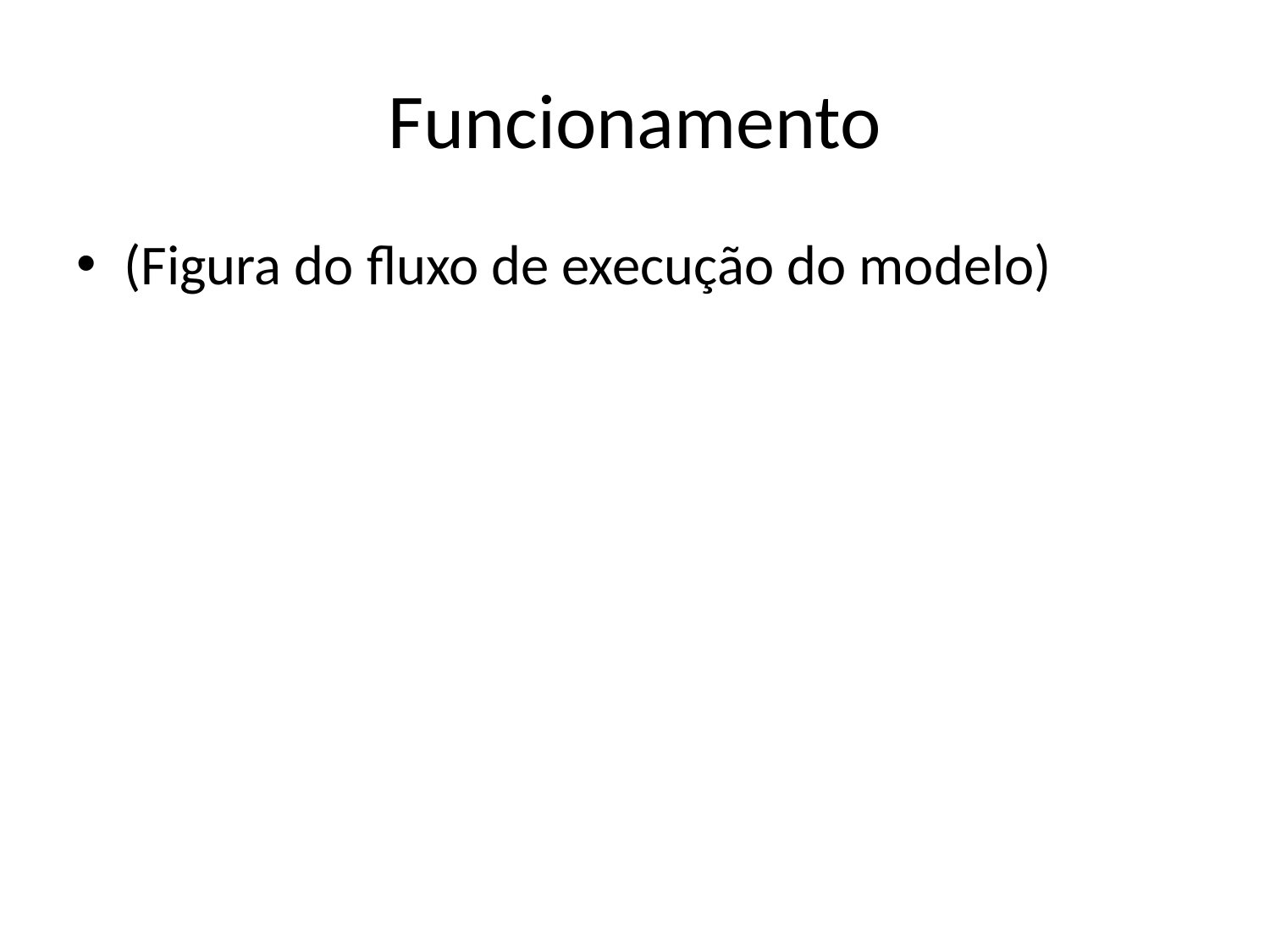

# Funcionamento
(Figura do fluxo de execução do modelo)